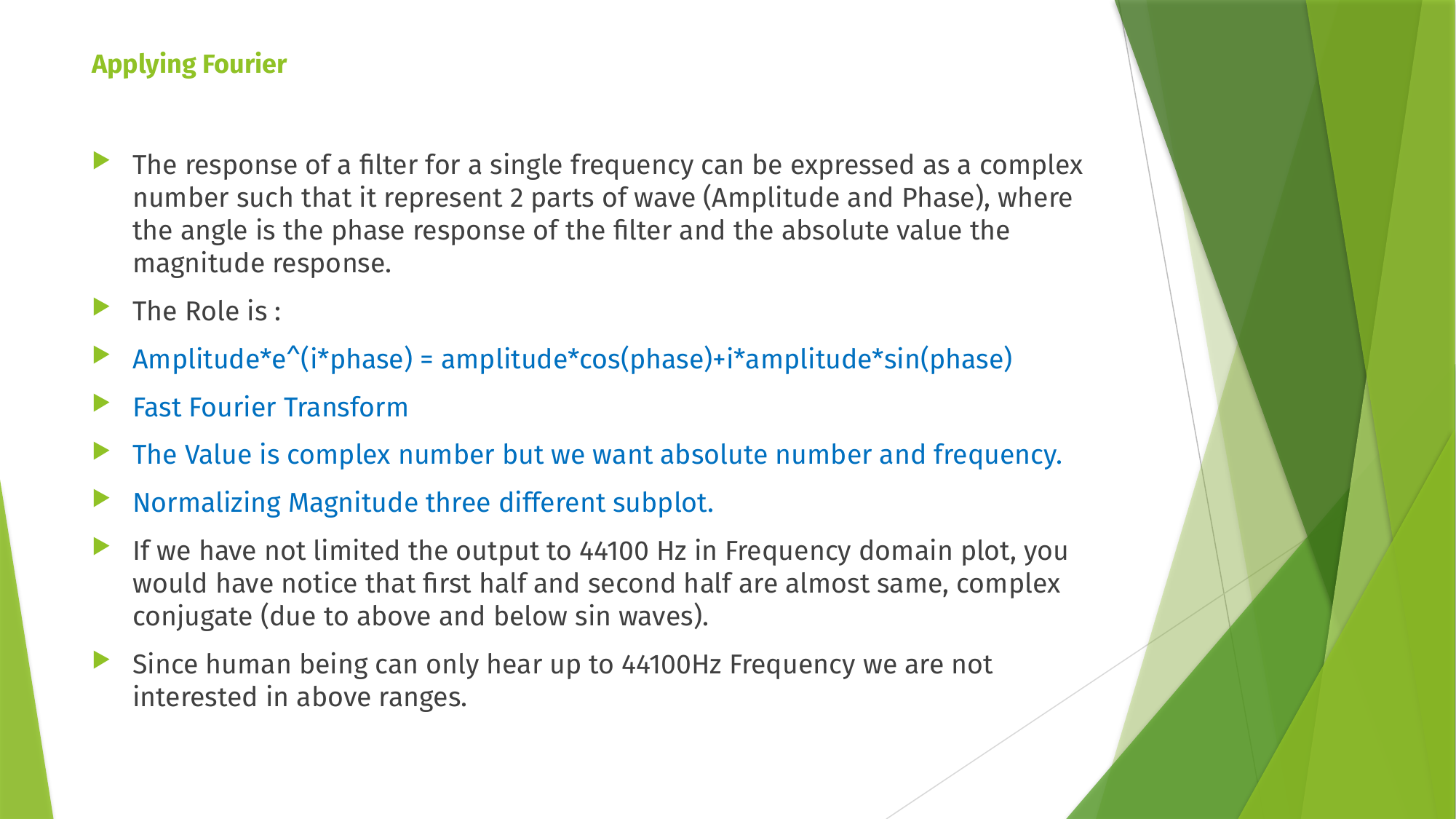

# Applying Fourier
The response of a filter for a single frequency can be expressed as a complex number such that it represent 2 parts of wave (Amplitude and Phase), where the angle is the phase response of the filter and the absolute value the magnitude response.
The Role is :
Amplitude*e^(i*phase) = amplitude*cos(phase)+i*amplitude*sin(phase)
Fast Fourier Transform
The Value is complex number but we want absolute number and frequency.
Normalizing Magnitude three different subplot.
If we have not limited the output to 44100 Hz in Frequency domain plot, you would have notice that first half and second half are almost same, complex conjugate (due to above and below sin waves).
Since human being can only hear up to 44100Hz Frequency we are not interested in above ranges.